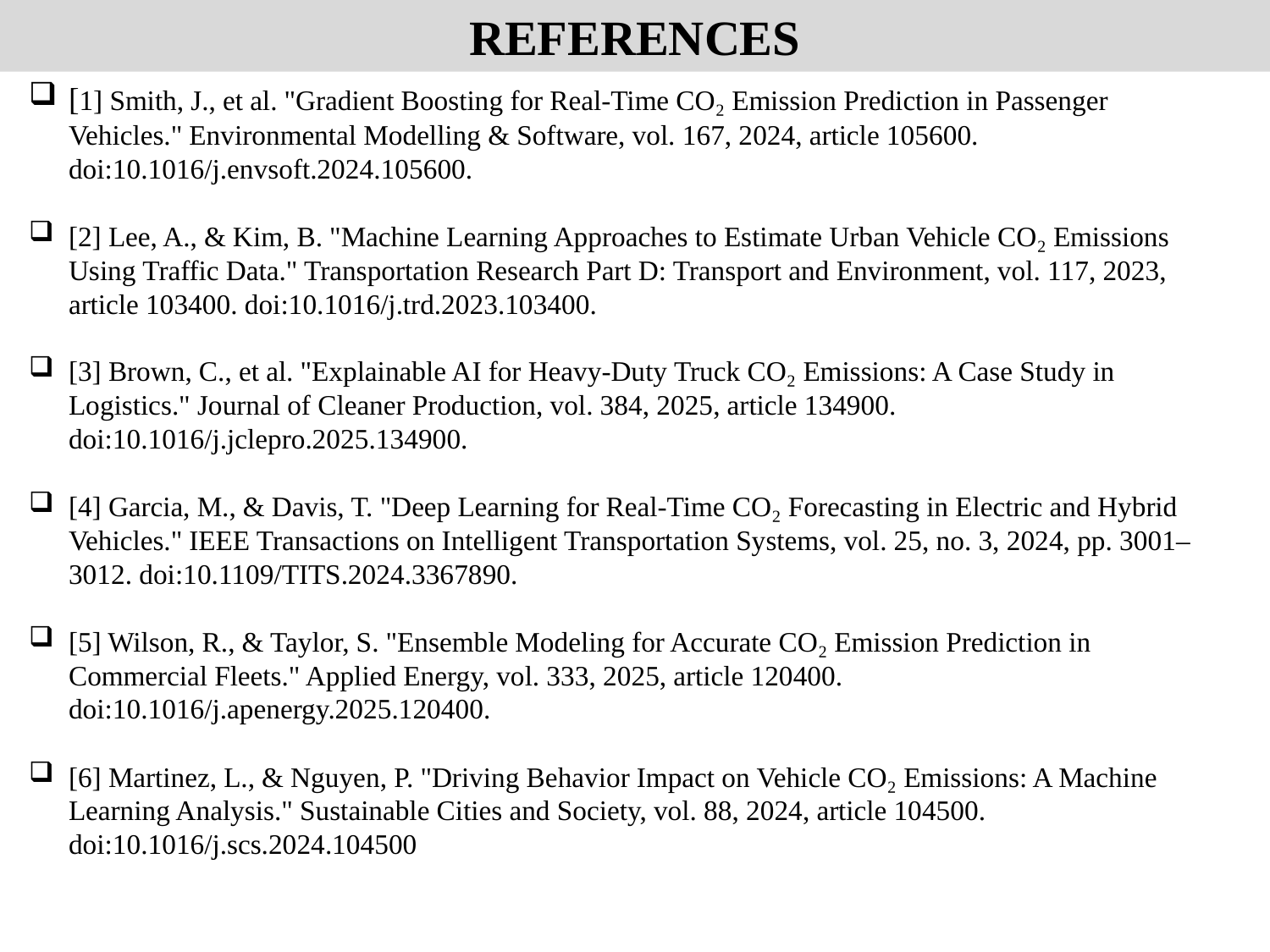

REFERENCES
[1] Smith, J., et al. "Gradient Boosting for Real-Time CO₂ Emission Prediction in Passenger Vehicles." Environmental Modelling & Software, vol. 167, 2024, article 105600. doi:10.1016/j.envsoft.2024.105600.

[2] Lee, A., & Kim, B. "Machine Learning Approaches to Estimate Urban Vehicle CO₂ Emissions Using Traffic Data." Transportation Research Part D: Transport and Environment, vol. 117, 2023, article 103400. doi:10.1016/j.trd.2023.103400.

[3] Brown, C., et al. "Explainable AI for Heavy-Duty Truck CO₂ Emissions: A Case Study in Logistics." Journal of Cleaner Production, vol. 384, 2025, article 134900. doi:10.1016/j.jclepro.2025.134900.

[4] Garcia, M., & Davis, T. "Deep Learning for Real-Time CO₂ Forecasting in Electric and Hybrid Vehicles." IEEE Transactions on Intelligent Transportation Systems, vol. 25, no. 3, 2024, pp. 3001–3012. doi:10.1109/TITS.2024.3367890.

[5] Wilson, R., & Taylor, S. "Ensemble Modeling for Accurate CO₂ Emission Prediction in Commercial Fleets." Applied Energy, vol. 333, 2025, article 120400. doi:10.1016/j.apenergy.2025.120400.

[6] Martinez, L., & Nguyen, P. "Driving Behavior Impact on Vehicle CO₂ Emissions: A Machine Learning Analysis." Sustainable Cities and Society, vol. 88, 2024, article 104500. doi:10.1016/j.scs.2024.104500